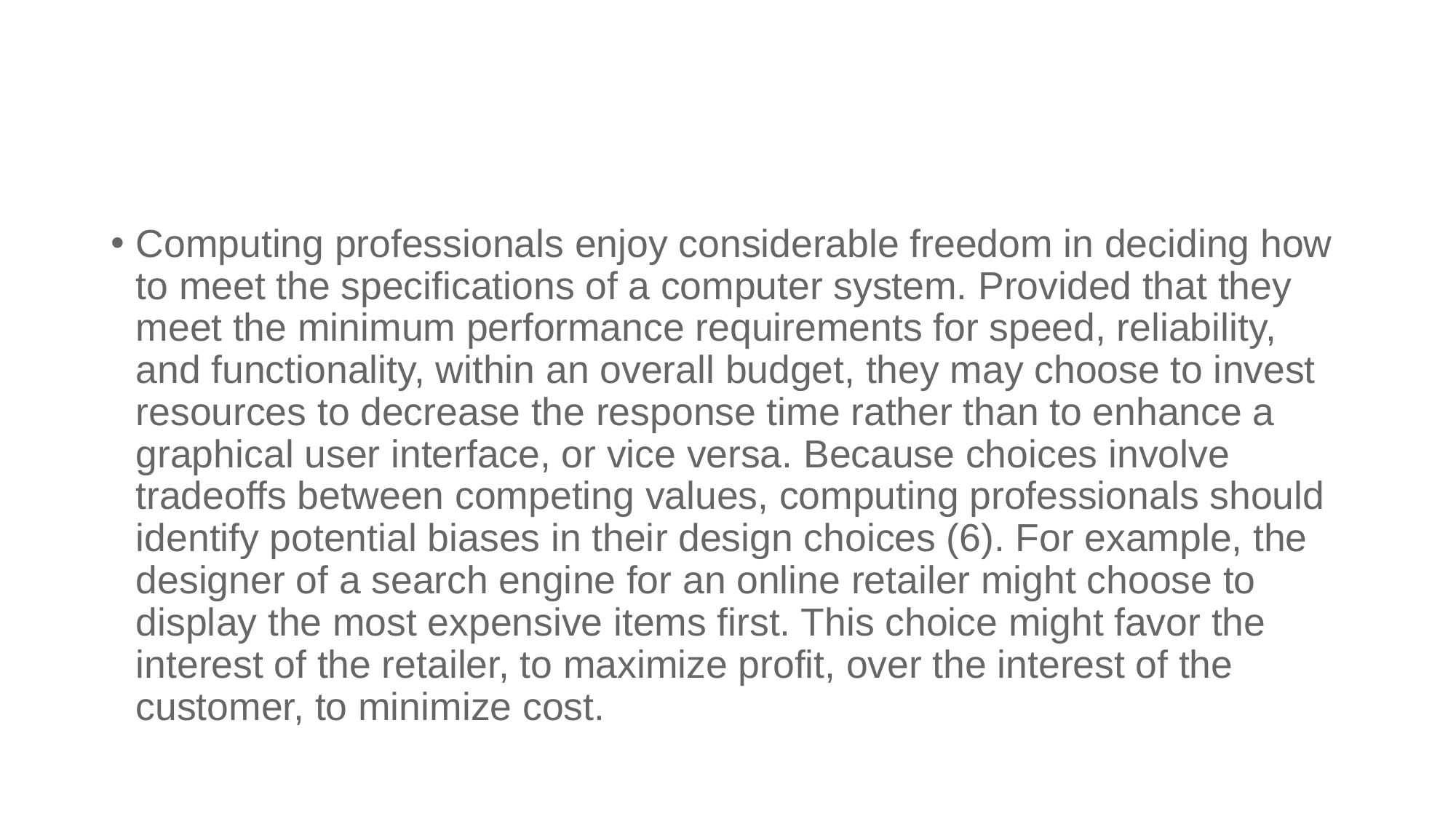

#
Computing professionals enjoy considerable freedom in deciding how to meet the specifications of a computer system. Provided that they meet the minimum performance requirements for speed, reliability, and functionality, within an overall budget, they may choose to invest resources to decrease the response time rather than to enhance a graphical user interface, or vice versa. Because choices involve tradeoffs between competing values, computing professionals should identify potential biases in their design choices (6). For example, the designer of a search engine for an online retailer might choose to display the most expensive items first. This choice might favor the interest of the retailer, to maximize profit, over the interest of the customer, to minimize cost.